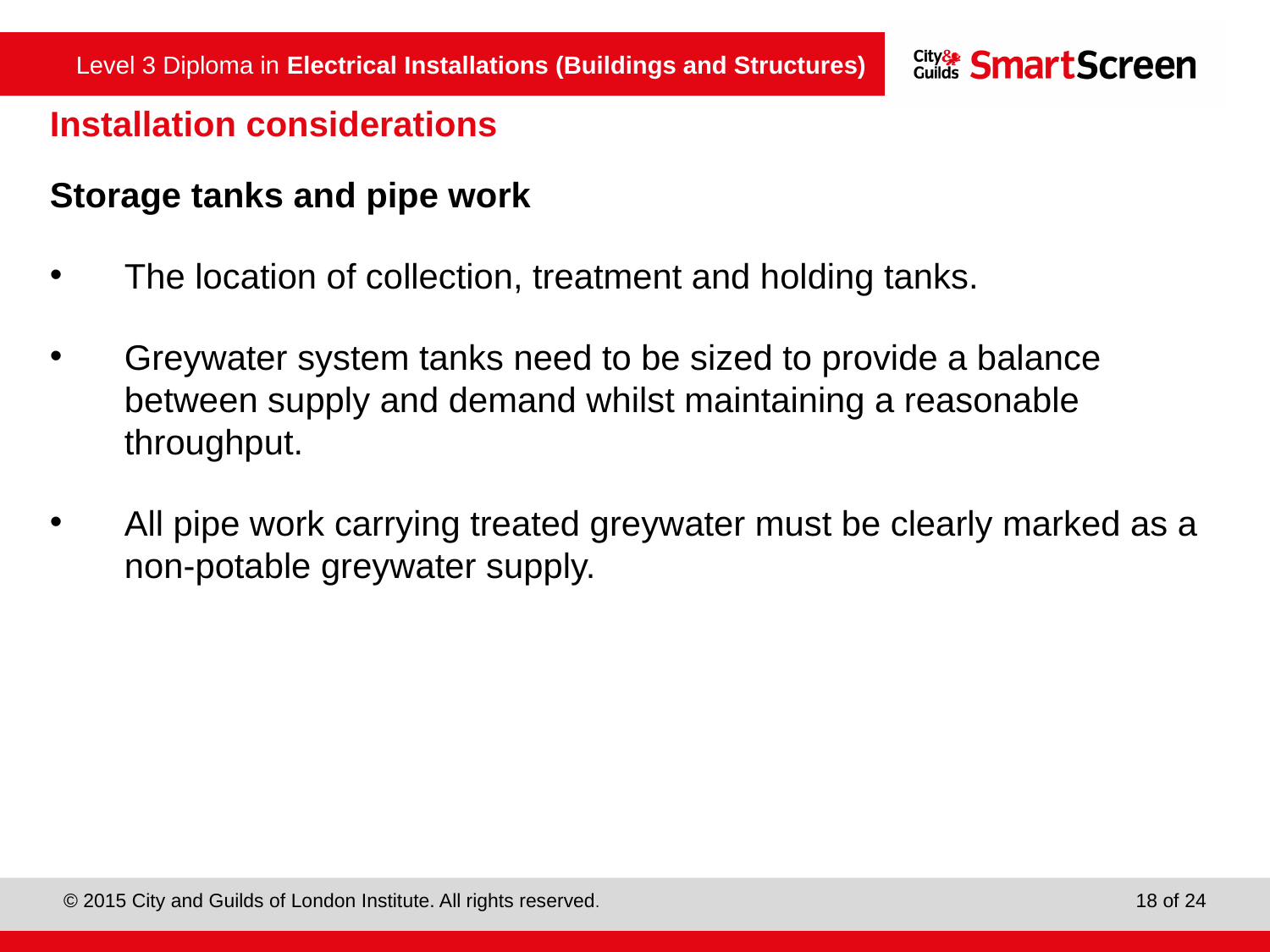

# Installation considerations
Storage tanks and pipe work
The location of collection, treatment and holding tanks.
Greywater system tanks need to be sized to provide a balance between supply and demand whilst maintaining a reasonable throughput.
All pipe work carrying treated greywater must be clearly marked as a non-potable greywater supply.